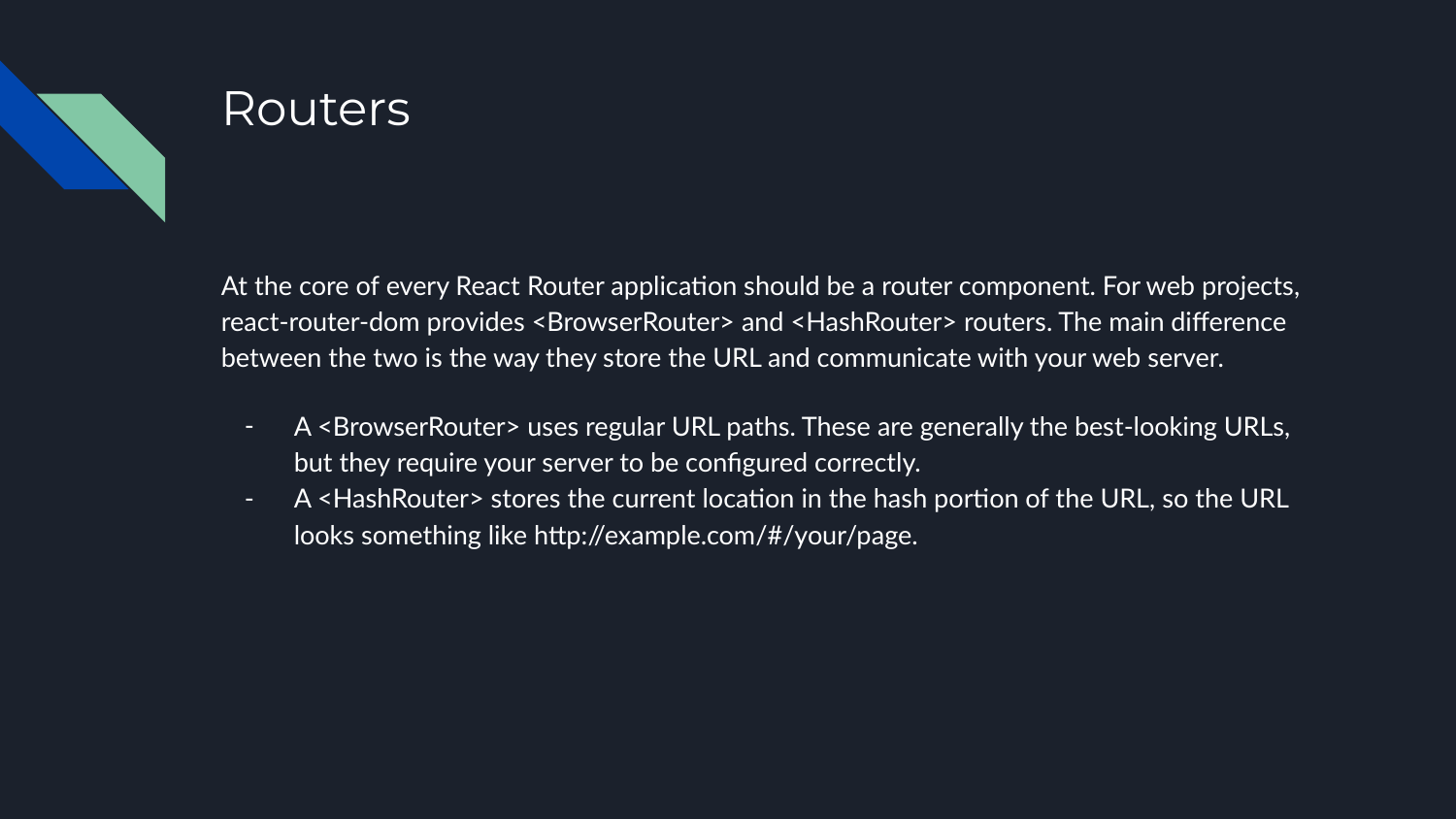

# Routers
At the core of every React Router application should be a router component. For web projects, react-router-dom provides <BrowserRouter> and <HashRouter> routers. The main difference between the two is the way they store the URL and communicate with your web server.
A <BrowserRouter> uses regular URL paths. These are generally the best-looking URLs, but they require your server to be configured correctly.
A <HashRouter> stores the current location in the hash portion of the URL, so the URL looks something like http://example.com/#/your/page.